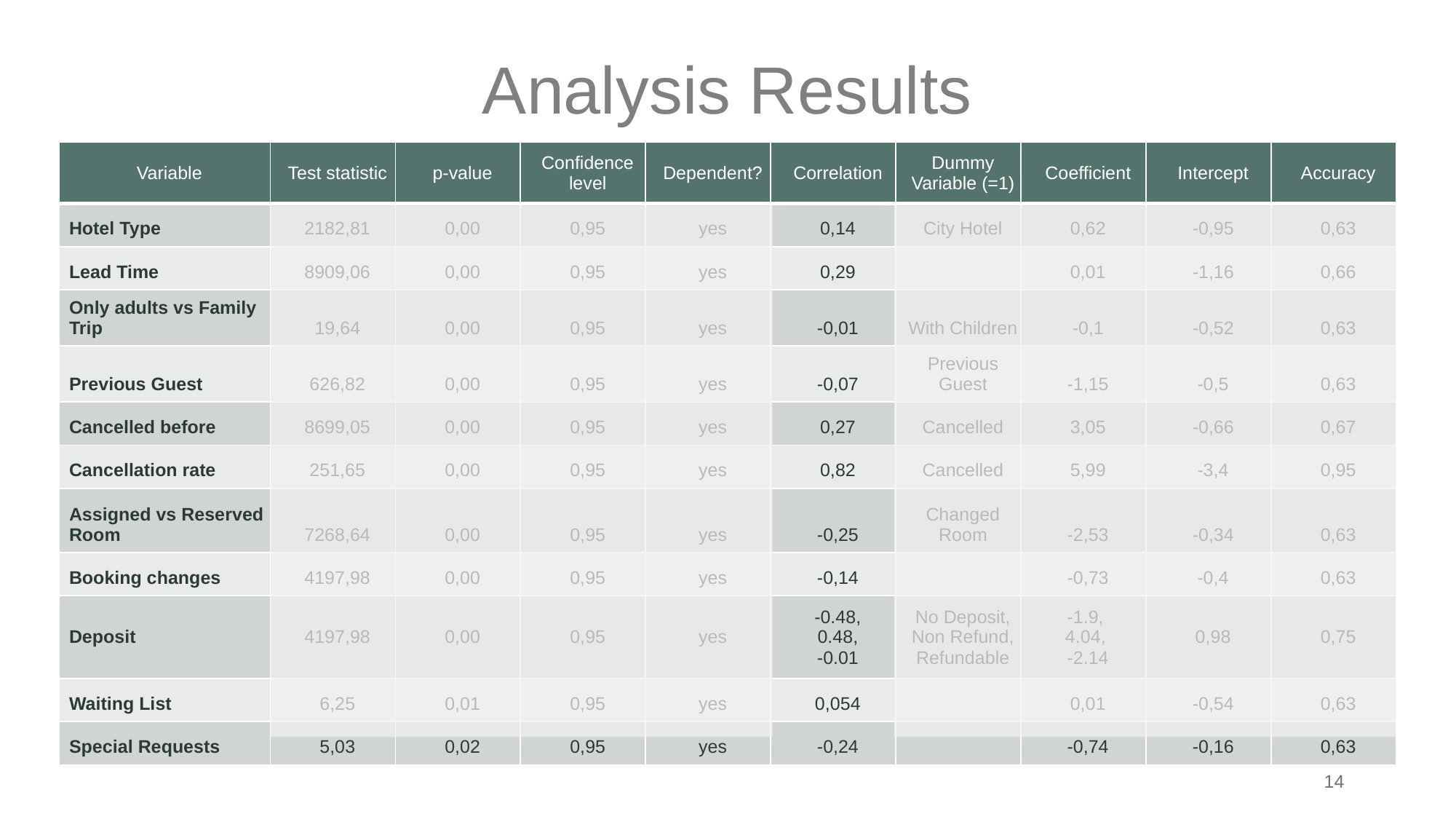

# Analysis Results
| Variable | Test statistic | p-value | Confidence level | Dependent? | Correlation | Dummy Variable (=1) | Coefficient | Intercept | Accuracy |
| --- | --- | --- | --- | --- | --- | --- | --- | --- | --- |
| Hotel Type | 2182,81 | 0,00 | 0,95 | yes | 0,14 | City Hotel | 0,62 | -0,95 | 0,63 |
| Lead Time | 8909,06 | 0,00 | 0,95 | yes | 0,29 |  | 0,01 | -1,16 | 0,66 |
| Only adults vs Family Trip | 19,64 | 0,00 | 0,95 | yes | -0,01 | With Children | -0,1 | -0,52 | 0,63 |
| Previous Guest | 626,82 | 0,00 | 0,95 | yes | -0,07 | Previous Guest | -1,15 | -0,5 | 0,63 |
| Cancelled before | 8699,05 | 0,00 | 0,95 | yes | 0,27 | Cancelled | 3,05 | -0,66 | 0,67 |
| Cancellation rate | 251,65 | 0,00 | 0,95 | yes | 0,82 | Cancelled | 5,99 | -3,4 | 0,95 |
| Assigned vs Reserved Room | 7268,64 | 0,00 | 0,95 | yes | -0,25 | Changed Room | -2,53 | -0,34 | 0,63 |
| Booking changes | 4197,98 | 0,00 | 0,95 | yes | -0,14 |  | -0,73 | -0,4 | 0,63 |
| Deposit | 4197,98 | 0,00 | 0,95 | yes | -0.48, 0.48, -0.01 | No Deposit, Non Refund, Refundable | -1.9, 4.04, -2.14 | 0,98 | 0,75 |
| Waiting List | 6,25 | 0,01 | 0,95 | yes | 0,054 |  | 0,01 | -0,54 | 0,63 |
| Special Requests | 5,03 | 0,02 | 0,95 | yes | -0,24 |  | -0,74 | -0,16 | 0,63 |

14